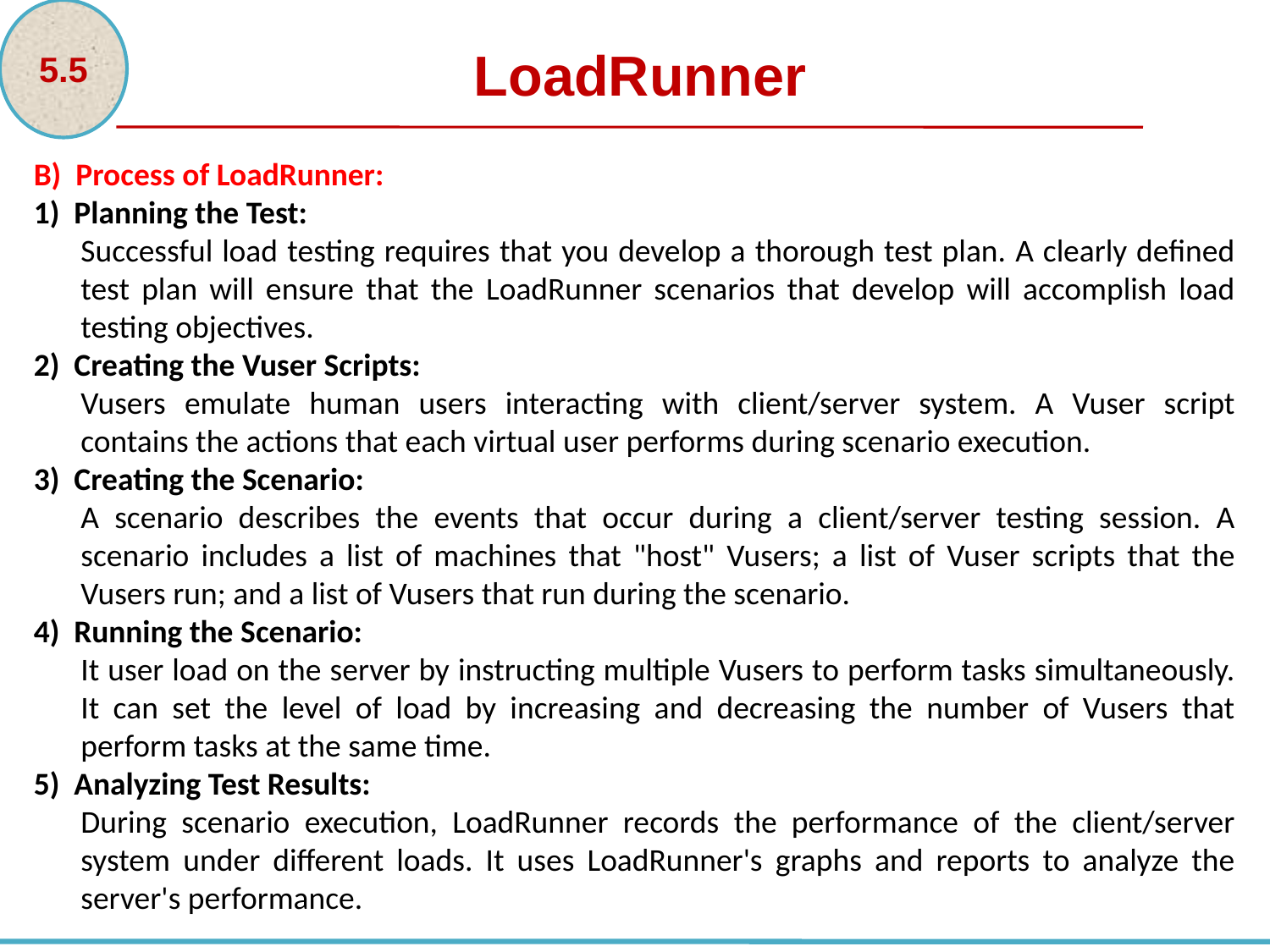

5.5
LoadRunner
B)  Process of LoadRunner:
1)  Planning the Test:
Successful load testing requires that you develop a thorough test plan. A clearly defined test plan will ensure that the LoadRunner scenarios that develop will accomplish load testing objectives.
2)  Creating the Vuser Scripts:
Vusers emulate human users interacting with client/server system. A Vuser script contains the actions that each virtual user performs during scenario execution.
3)  Creating the Scenario:
A scenario describes the events that occur during a client/server testing session. A scenario includes a list of machines that "host" Vusers; a list of Vuser scripts that the Vusers run; and a list of Vusers that run during the scenario.
4)  Running the Scenario:
It user load on the server by instructing multiple Vusers to perform tasks simultaneously. It can set the level of load by increasing and decreasing the number of Vusers that perform tasks at the same time.
5)  Analyzing Test Results:
During scenario execution, LoadRunner records the performance of the client/server system under different loads. It uses LoadRunner's graphs and reports to analyze the server's performance.